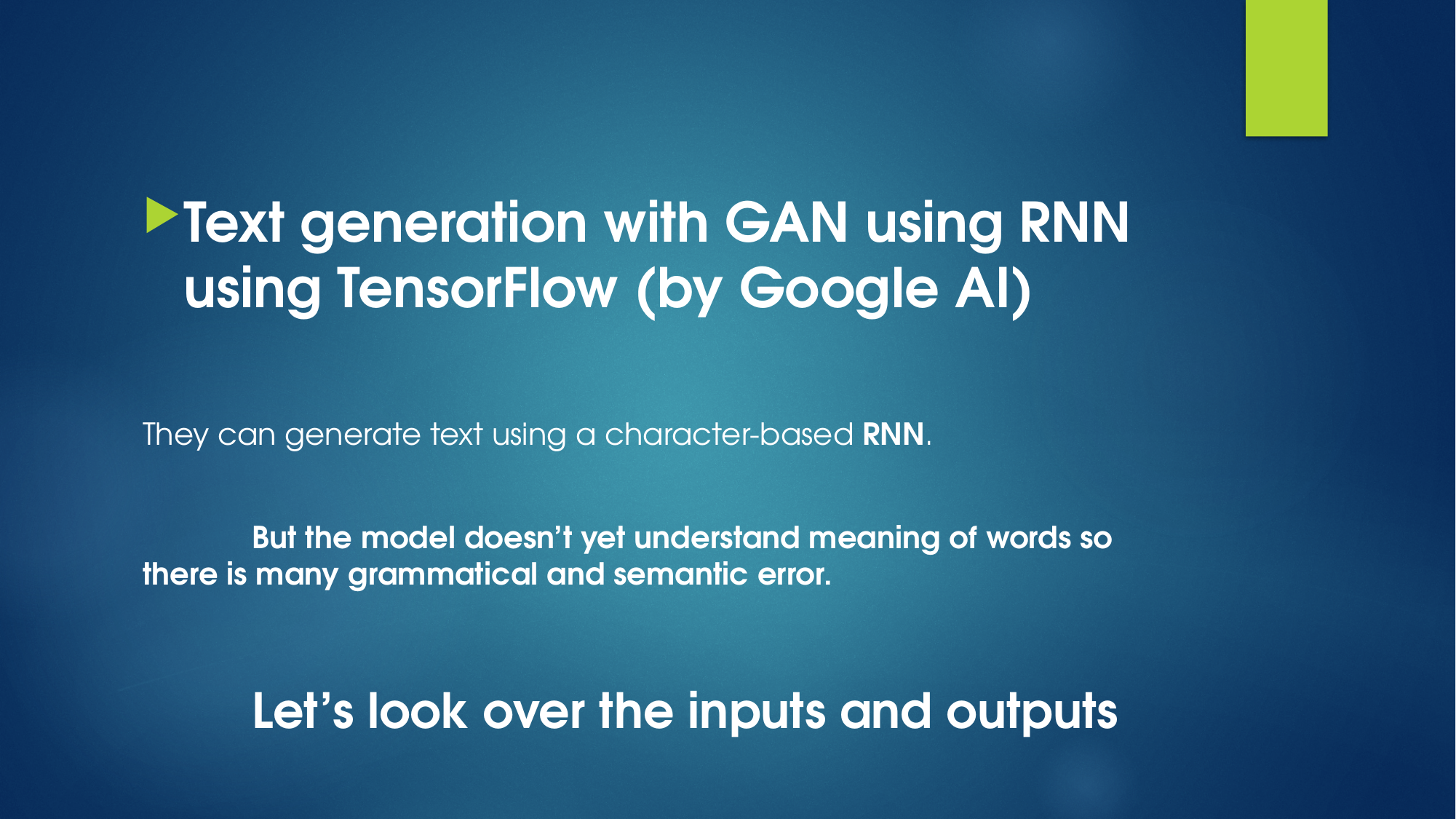

#
Text generation with GAN using RNN using TensorFlow (by Google AI)

They can generate text using a character-based RNN.

	But the model doesn’t yet understand meaning of words so there is many grammatical and semantic error.

	Let’s look over the inputs and outputs